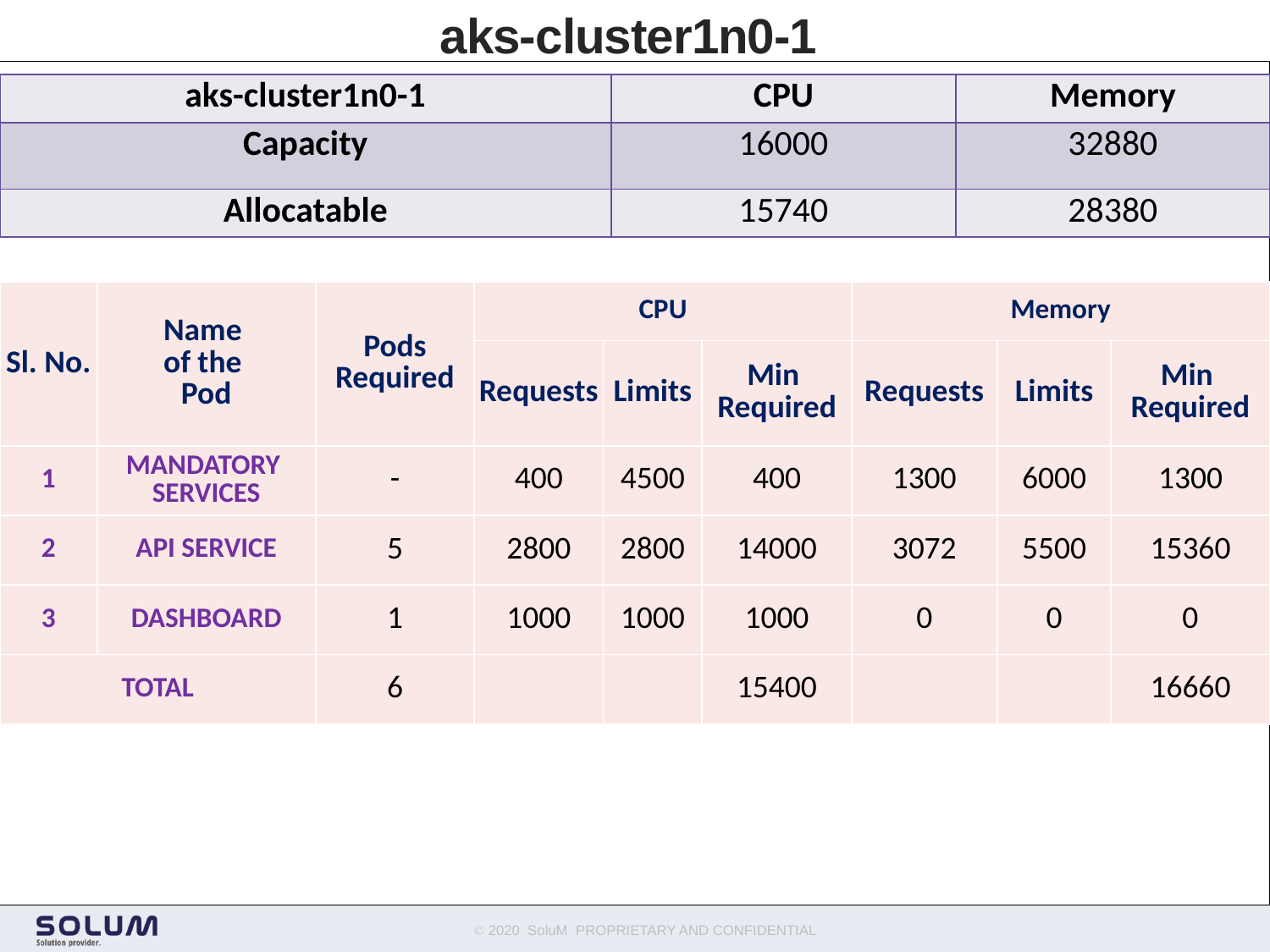

# aks-cluster1n0-1

| aks-cluster1n0-1 | CPU | Memory |
| --- | --- | --- |
| Capacity | 16000 | 32880 |
| Allocatable | 15740 | 28380 |
| Sl. No. | Name of the Pod | Pods Required | CPU |  |  | Memory |  |  |
| --- | --- | --- | --- | --- | --- | --- | --- | --- |
|  |  |  | Requests | Limits | Min Required | Requests | Limits | Min Required |
| 1 | MANDATORY SERVICES | - | 400 | 4500 | 400 | 1300 | 6000 | 1300 |
| 2 | API SERVICE | 5 | 2800 | 2800 | 14000 | 3072 | 5500 | 15360 |
| 3 | DASHBOARD | 1 | 1000 | 1000 | 1000 | 0 | 0 | 0 |
| TOTAL |  | 6 |  |  | 15400 |  |  | 16660 |